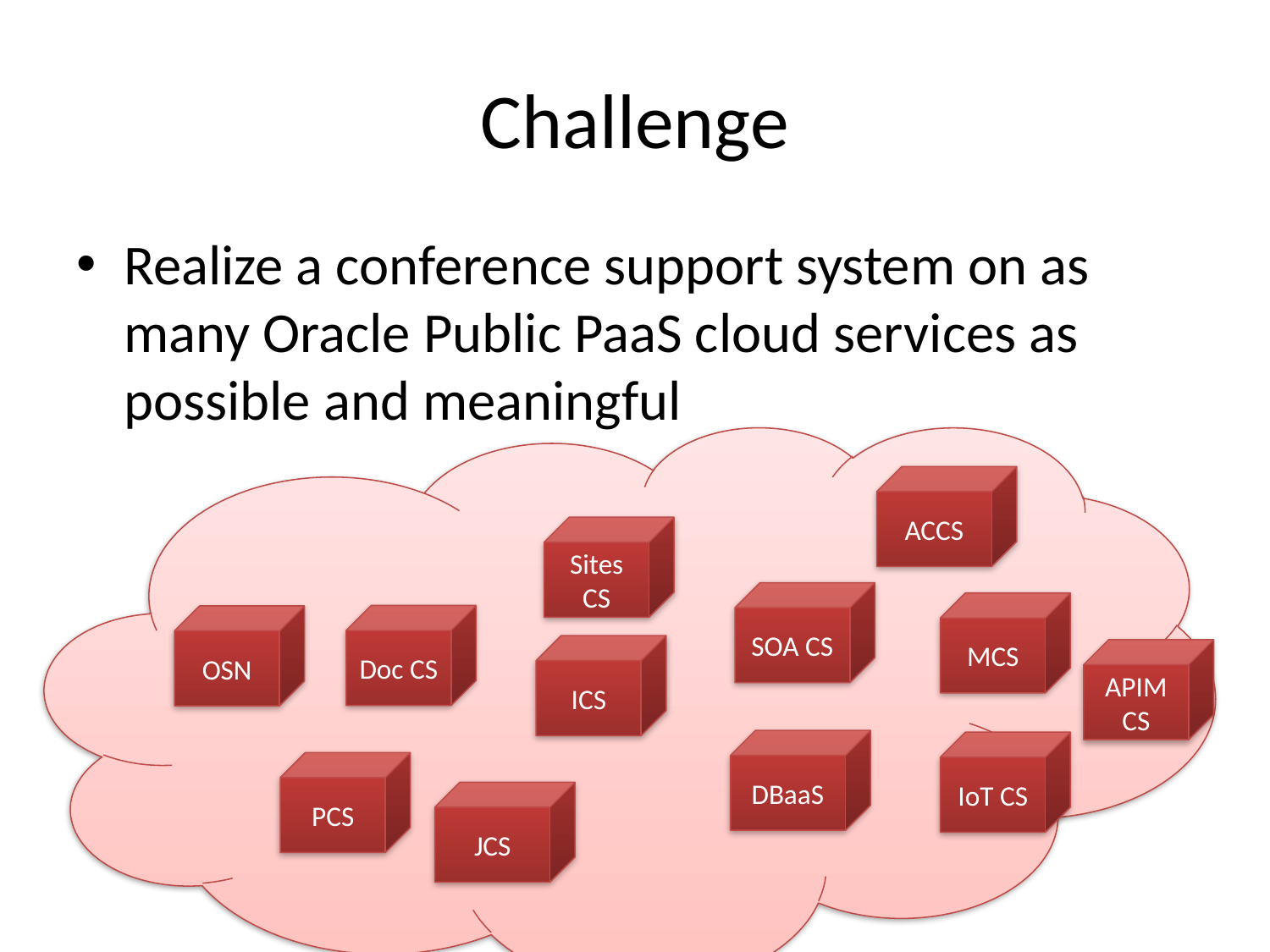

# Challenge
Realize a conference support system on as many Oracle Public PaaS cloud services as possible and meaningful

ACCS
Sites CS
SOA CS
MCS
Doc CS
OSN
ICS
APIM CS
DBaaS
IoT CS
PCS
JCS